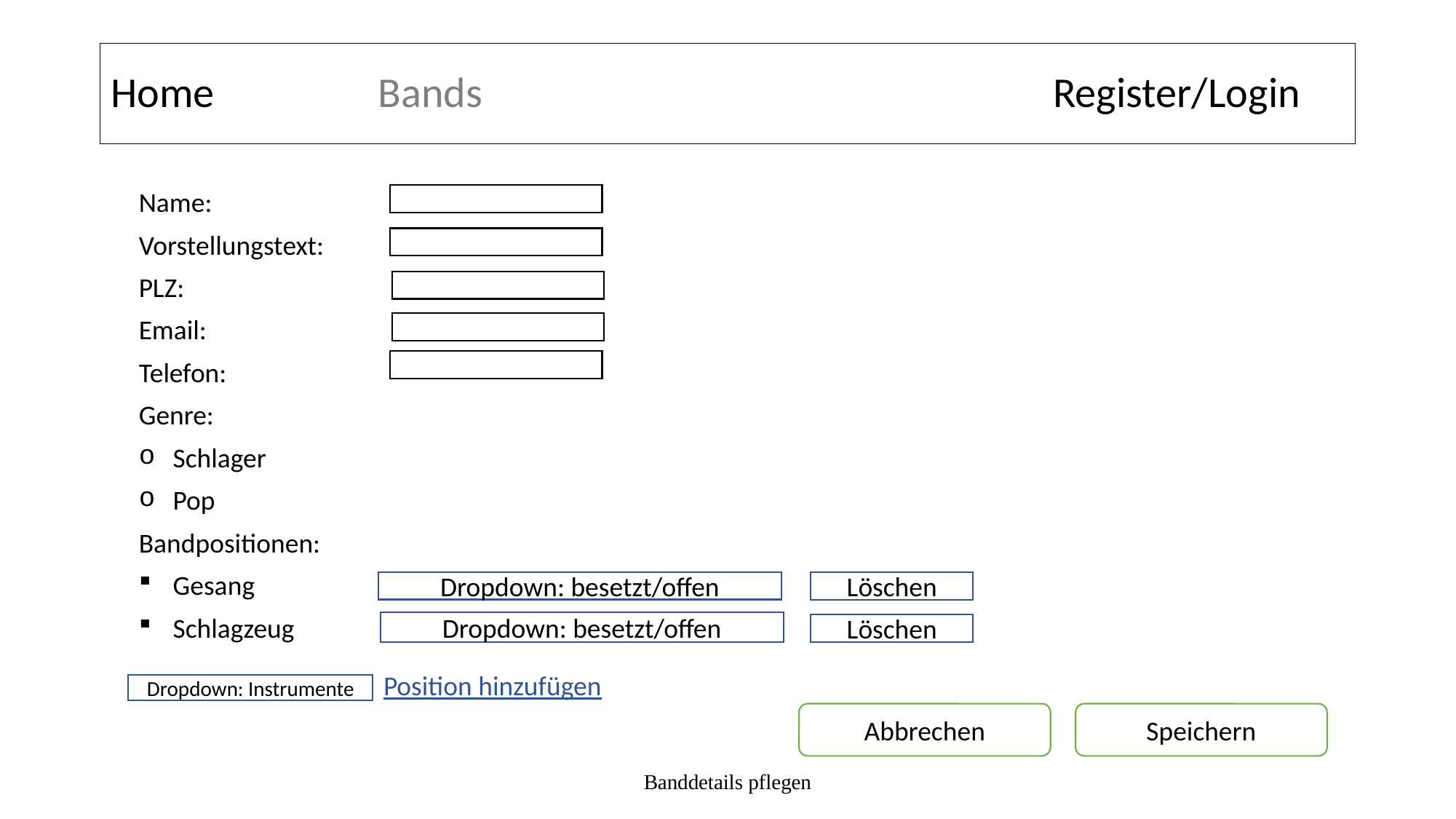

Home	Bands		Register/Login
Name:
Vorstellungstext:
PLZ:
Email:
Telefon:
Genre:
Schlager
Pop
Bandpositionen:
Gesang
Schlagzeug

Dropdown: besetzt/offen
Löschen
Dropdown: besetzt/offen
Löschen
Position hinzufügen
Dropdown: Instrumente
Abbrechen
Speichern
Banddetails pflegen